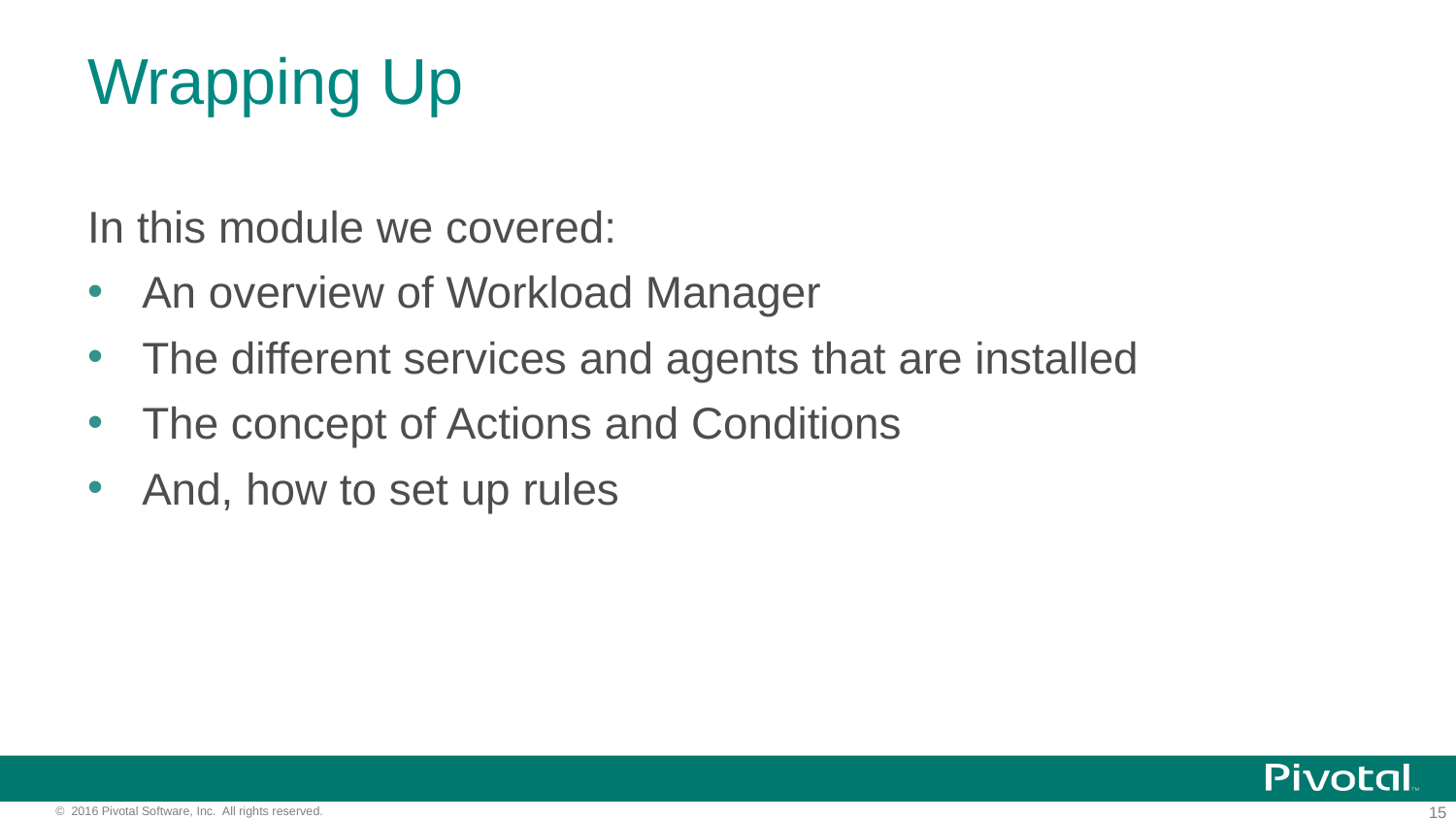

# Wrapping Up
In this module we covered:
An overview of Workload Manager
The different services and agents that are installed
The concept of Actions and Conditions
And, how to set up rules